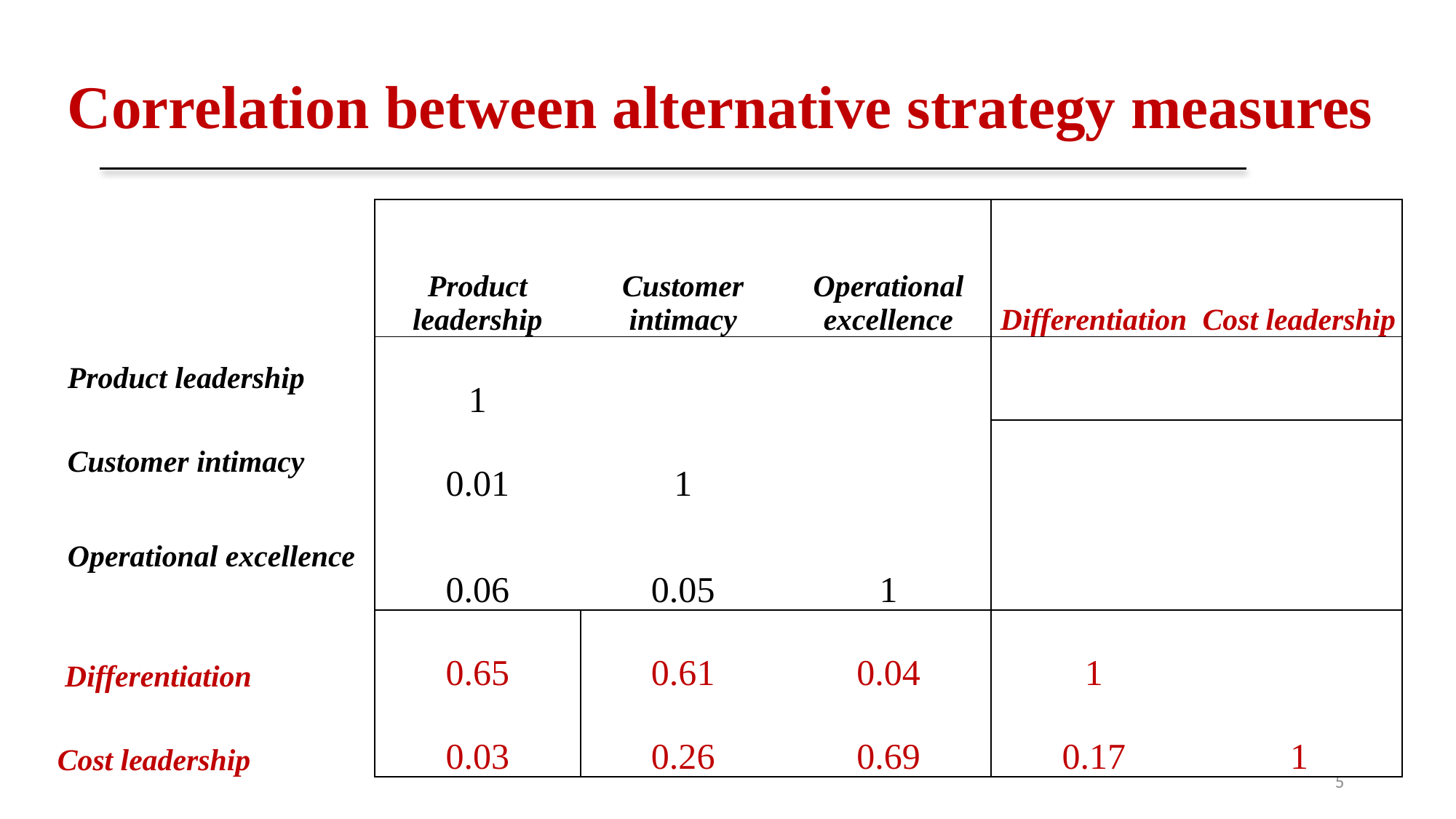

# Correlation between alternative strategy measures
|  | Product leadership | Customer intimacy | Operational excellence | Differentiation | Cost leadership |
| --- | --- | --- | --- | --- | --- |
| Product leadership | 1 |  |  |  |  |
| Customer intimacy | 0.01 | 1 |  |  |  |
| Operational excellence | 0.06 | 0.05 | 1 |  |  |
| Differentiation | 0.65 | 0.61 | 0.04 | 1 |  |
| Cost leadership | 0.03 | 0.26 | 0.69 | 0.17 | 1 |
5